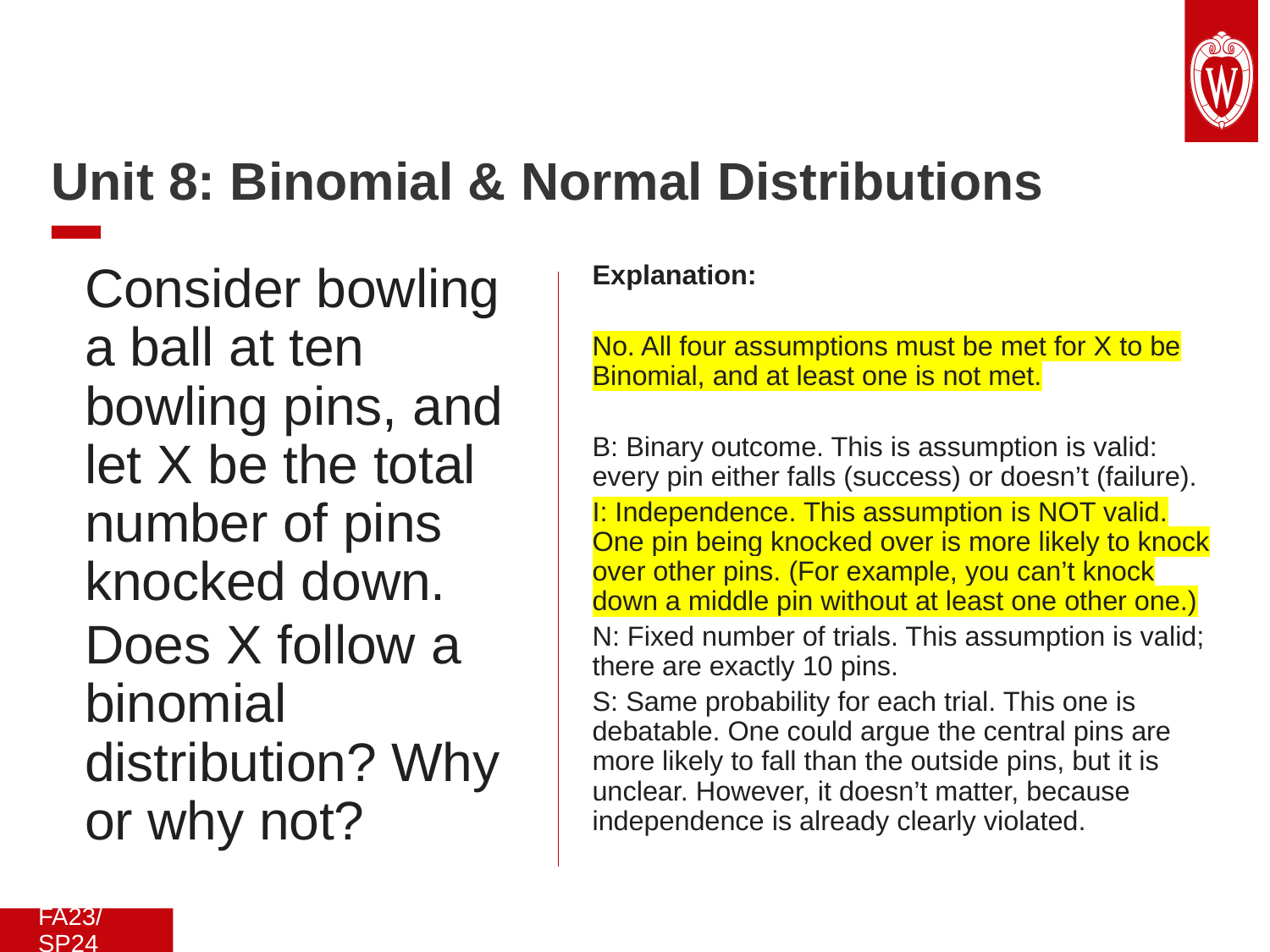

# Unit 8: Binomial & Normal Distributions
Explanation:

No. All four assumptions must be met for X to be Binomial, and at least one is not met.

B: Binary outcome. This is assumption is valid: every pin either falls (success) or doesn’t (failure).
I: Independence. This assumption is NOT valid. One pin being knocked over is more likely to knock over other pins. (For example, you can’t knock down a middle pin without at least one other one.)
N: Fixed number of trials. This assumption is valid; there are exactly 10 pins.
S: Same probability for each trial. This one is debatable. One could argue the central pins are more likely to fall than the outside pins, but it is unclear. However, it doesn’t matter, because independence is already clearly violated.
Consider bowling a ball at ten bowling pins, and let X be the total number of pins knocked down.
Does X follow a binomial distribution? Why or why not?
FA23/SP24